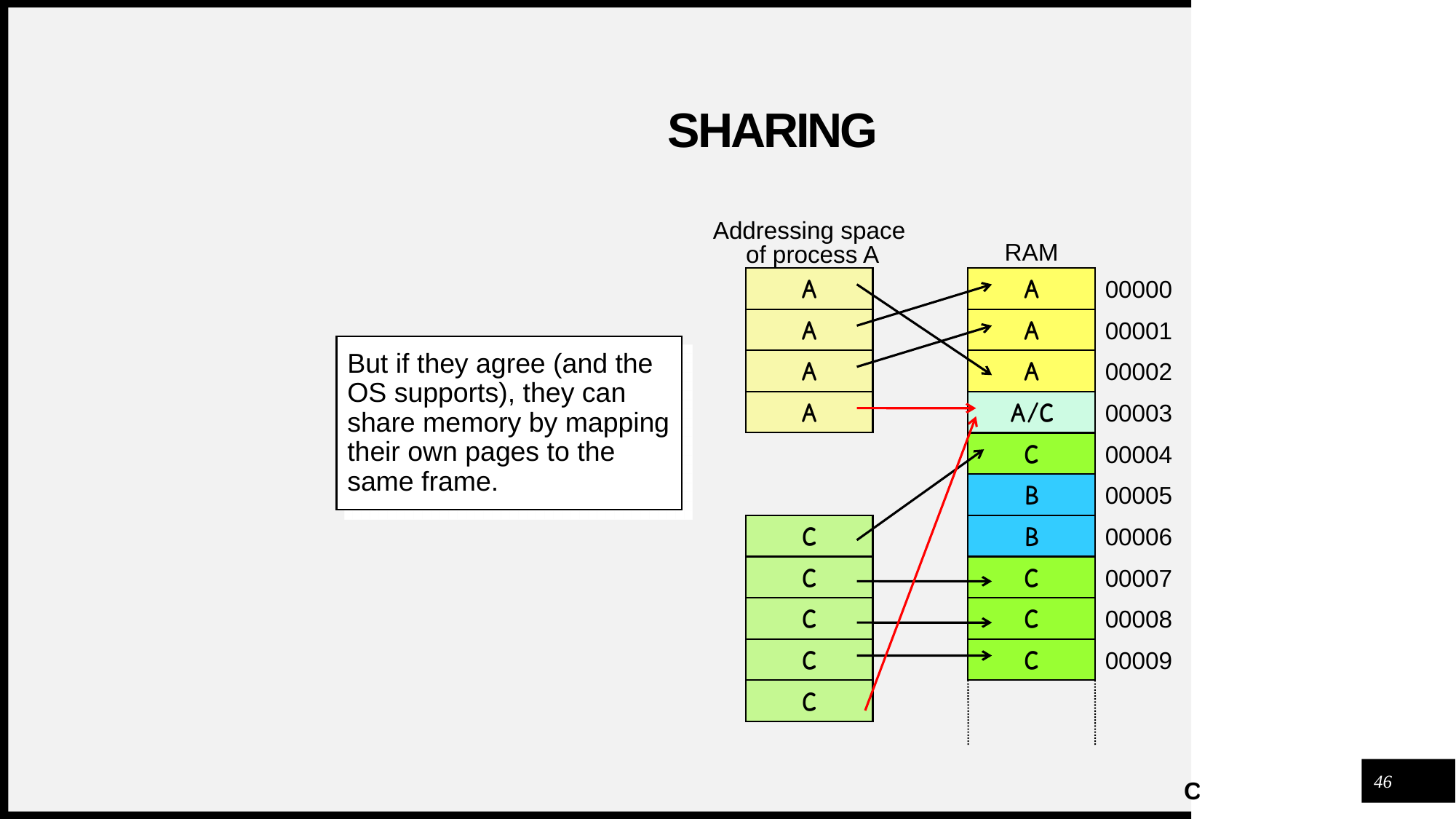

# Sharing
Addressing space
 of process A
RAM
A
A
A
A
00000

A
00001

But if they agree (and the OS supports), they can share memory by mapping their own pages to the same frame.
A
00002
A

A/C
00003

C
00004

B
00005
C
C
C
C
B
00006
C
00007

C
00008

C
00009

C

46